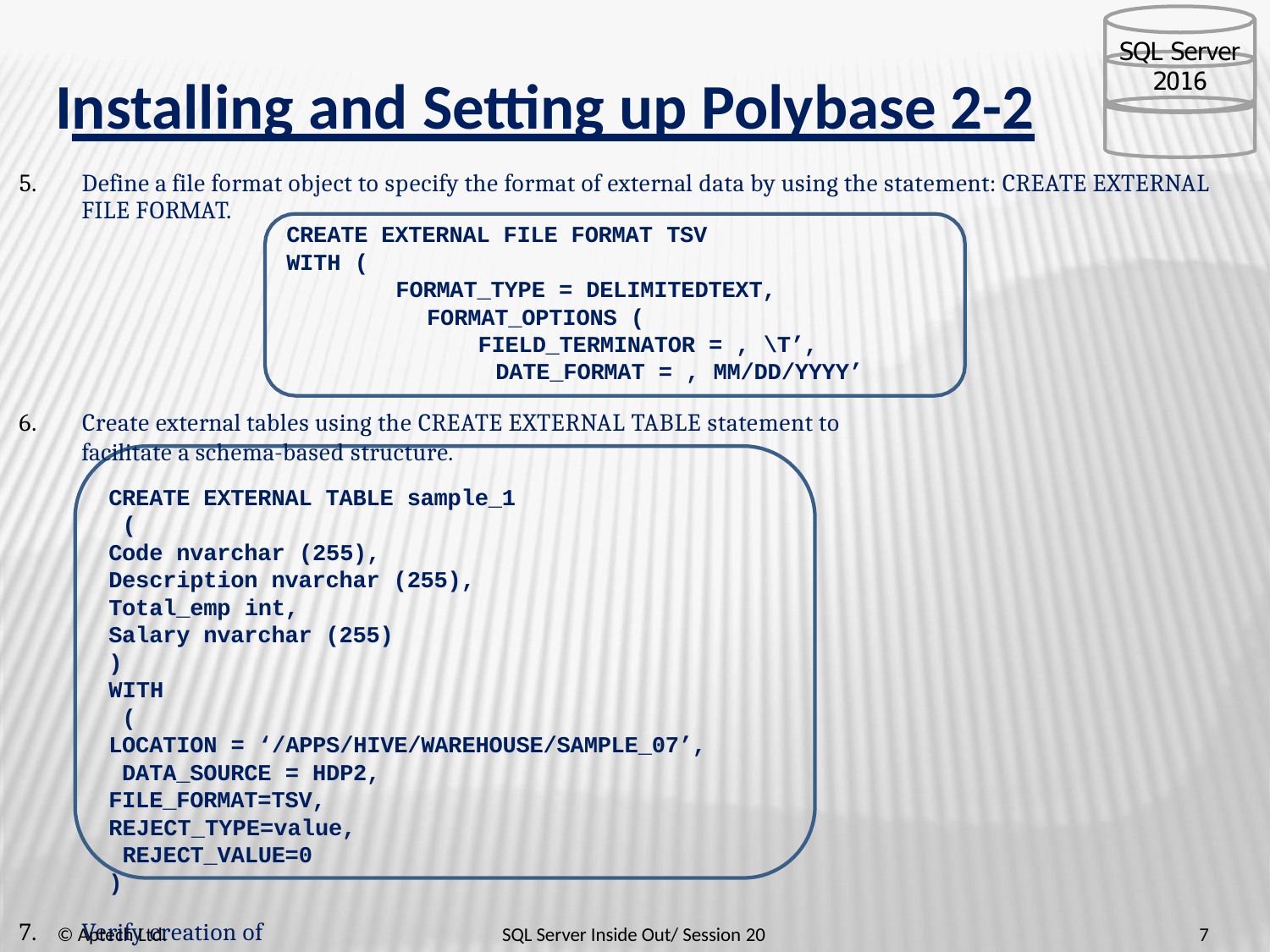

SQL Server

2016
# Installing and Setting up Polybase 2-2

Define a file format object to specify the format of external data by using the statement: CREATE EXTERNAL  FILE FORMAT.
CREATE EXTERNAL FILE FORMAT TSV
WITH (
FORMAT_TYPE = DELIMITEDTEXT,  FORMAT_OPTIONS (
FIELD_TERMINATOR = , \T’,  DATE_FORMAT = , MM/DD/YYYY’
Create external tables using the CREATE EXTERNAL TABLE statement to facilitate a schema-based structure.
CREATE EXTERNAL TABLE sample_1  (
Code nvarchar (255),
Description nvarchar (255),
Total_emp int,
Salary nvarchar (255)
)  WITH  (
LOCATION = ‘/APPS/HIVE/WAREHOUSE/SAMPLE_07’,  DATA_SOURCE = HDP2,
FILE_FORMAT=TSV,
REJECT_TYPE=value,  REJECT_VALUE=0
)
Verify creation of External Resources and External tables folders.

7
© Aptech Ltd.
SQL Server Inside Out/ Session 20